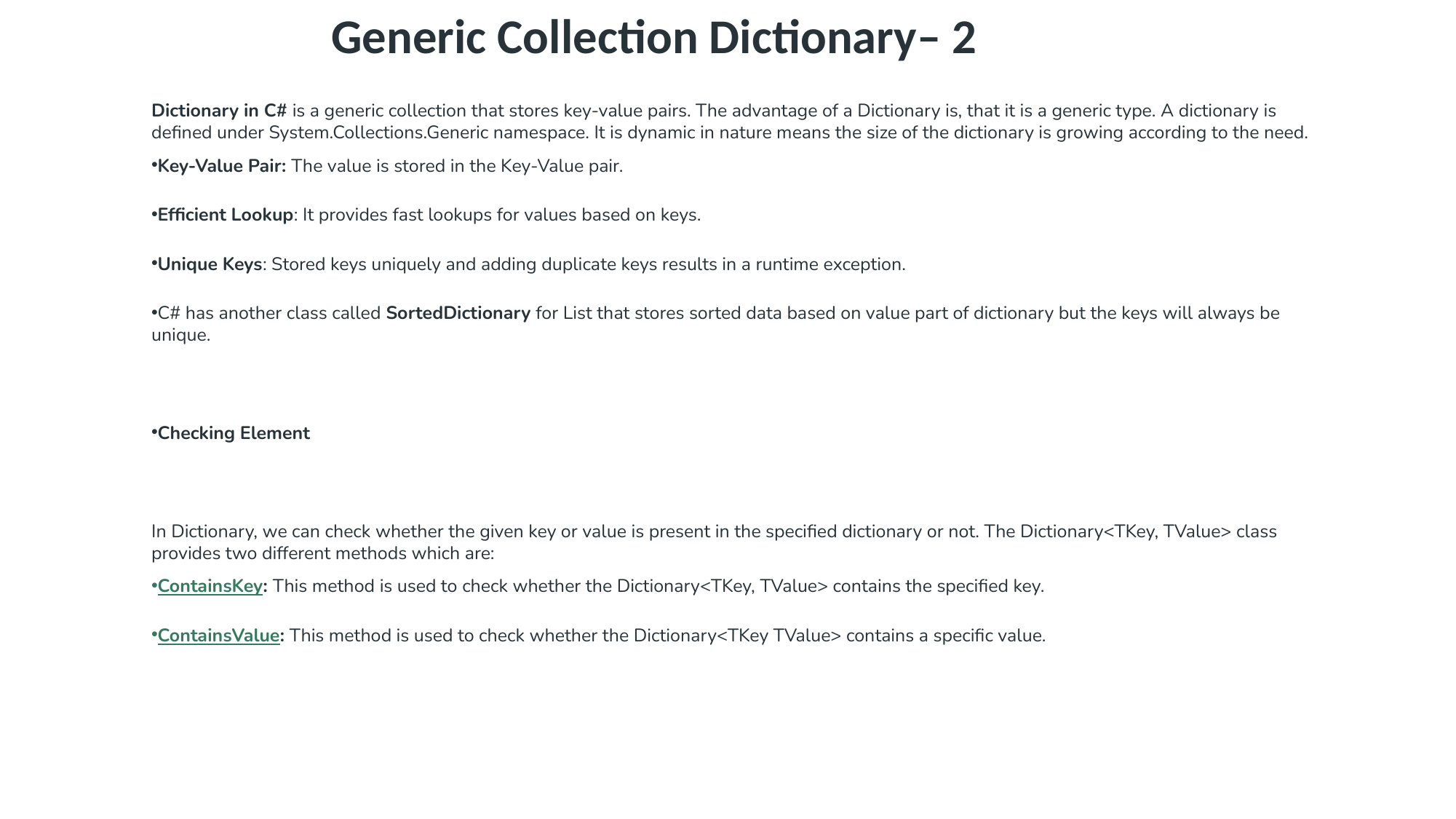

Generic Collection Dictionary– 2
Dictionary in C# is a generic collection that stores key-value pairs. The advantage of a Dictionary is, that it is a generic type. A dictionary is defined under System.Collections.Generic namespace. It is dynamic in nature means the size of the dictionary is growing according to the need.
Key-Value Pair: The value is stored in the Key-Value pair.
Efficient Lookup: It provides fast lookups for values based on keys.
Unique Keys: Stored keys uniquely and adding duplicate keys results in a runtime exception.
C# has another class called SortedDictionary for List that stores sorted data based on value part of dictionary but the keys will always be unique.

Checking Element

In Dictionary, we can check whether the given key or value is present in the specified dictionary or not. The Dictionary<TKey, TValue> class provides two different methods which are:
ContainsKey: This method is used to check whether the Dictionary<TKey, TValue> contains the specified key.
ContainsValue: This method is used to check whether the Dictionary<TKey TValue> contains a specific value.